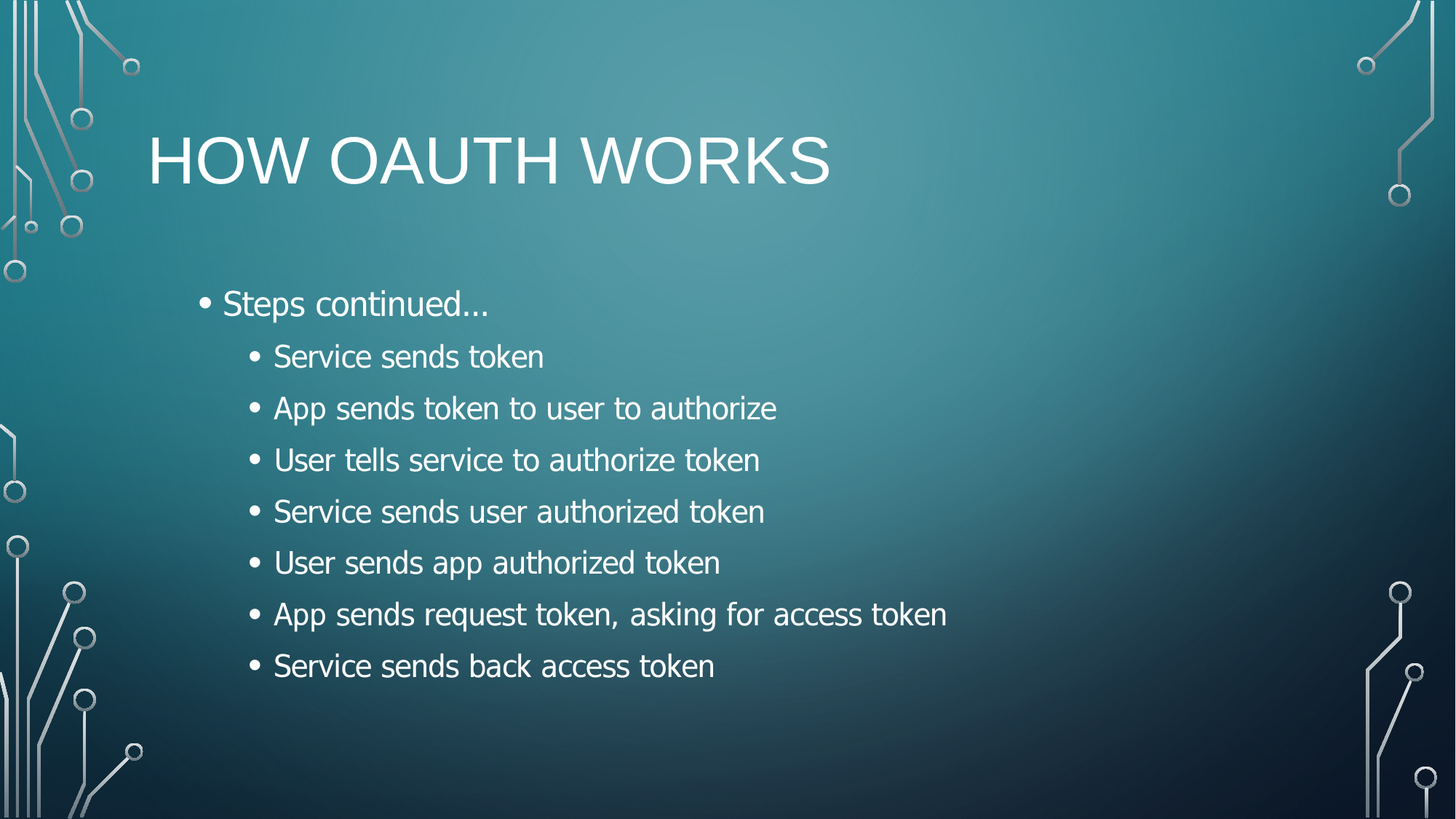

# How OAuth works
Steps continued…
Service sends token
App sends token to user to authorize
User tells service to authorize token
Service sends user authorized token
User sends app authorized token
App sends request token, asking for access token
Service sends back access token